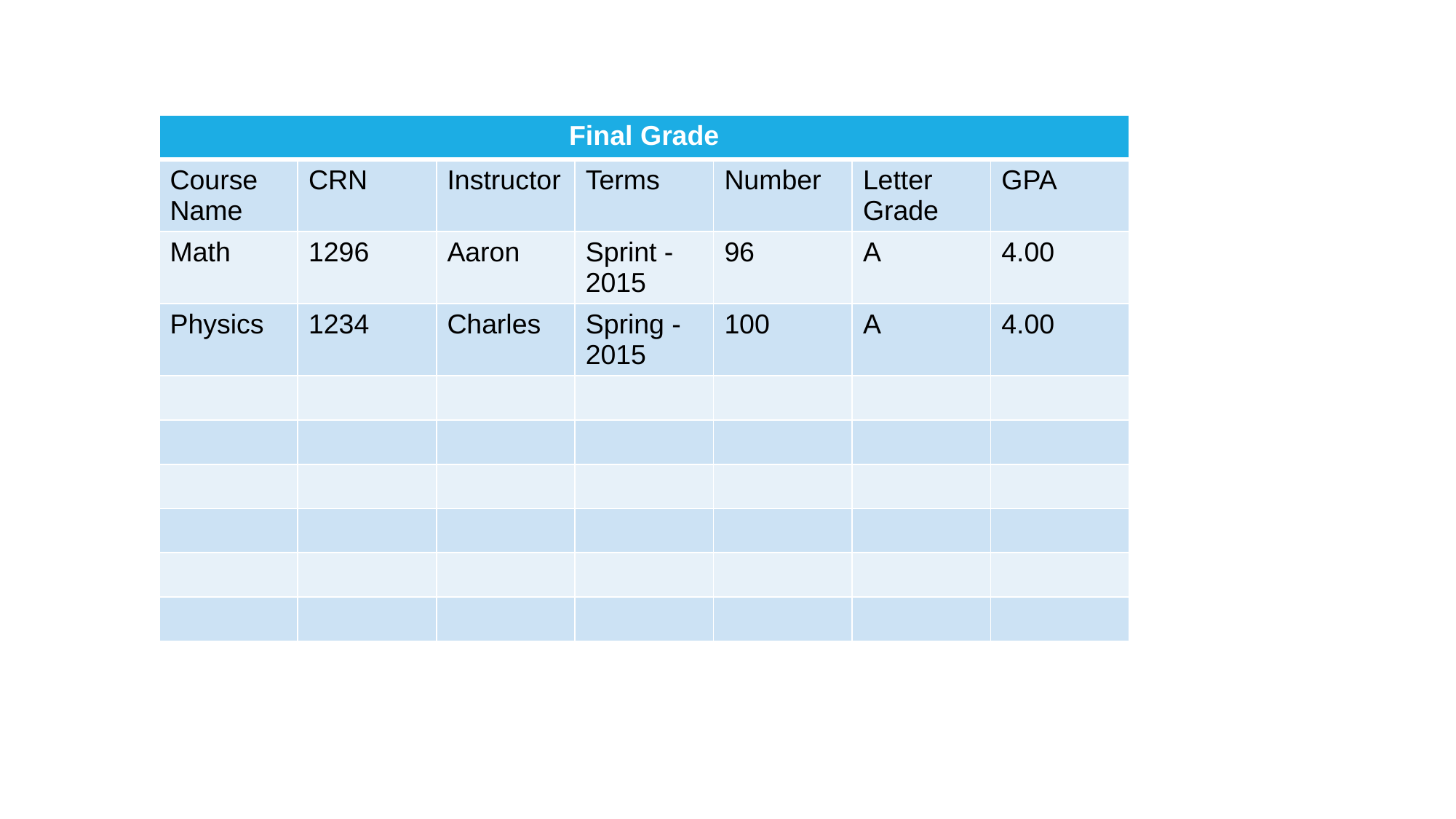

| Final Grade |  |  |  |  |  |  |
| --- | --- | --- | --- | --- | --- | --- |
| Course Name | CRN | Instructor | Terms | Number | Letter Grade | GPA |
| Math | 1296 | Aaron | Sprint -2015 | 96 | A | 4.00 |
| Physics | 1234 | Charles | Spring -2015 | 100 | A | 4.00 |
|  |  |  |  |  |  |  |
|  |  |  |  |  |  |  |
|  |  |  |  |  |  |  |
|  |  |  |  |  |  |  |
|  |  |  |  |  |  |  |
|  |  |  |  |  |  |  |